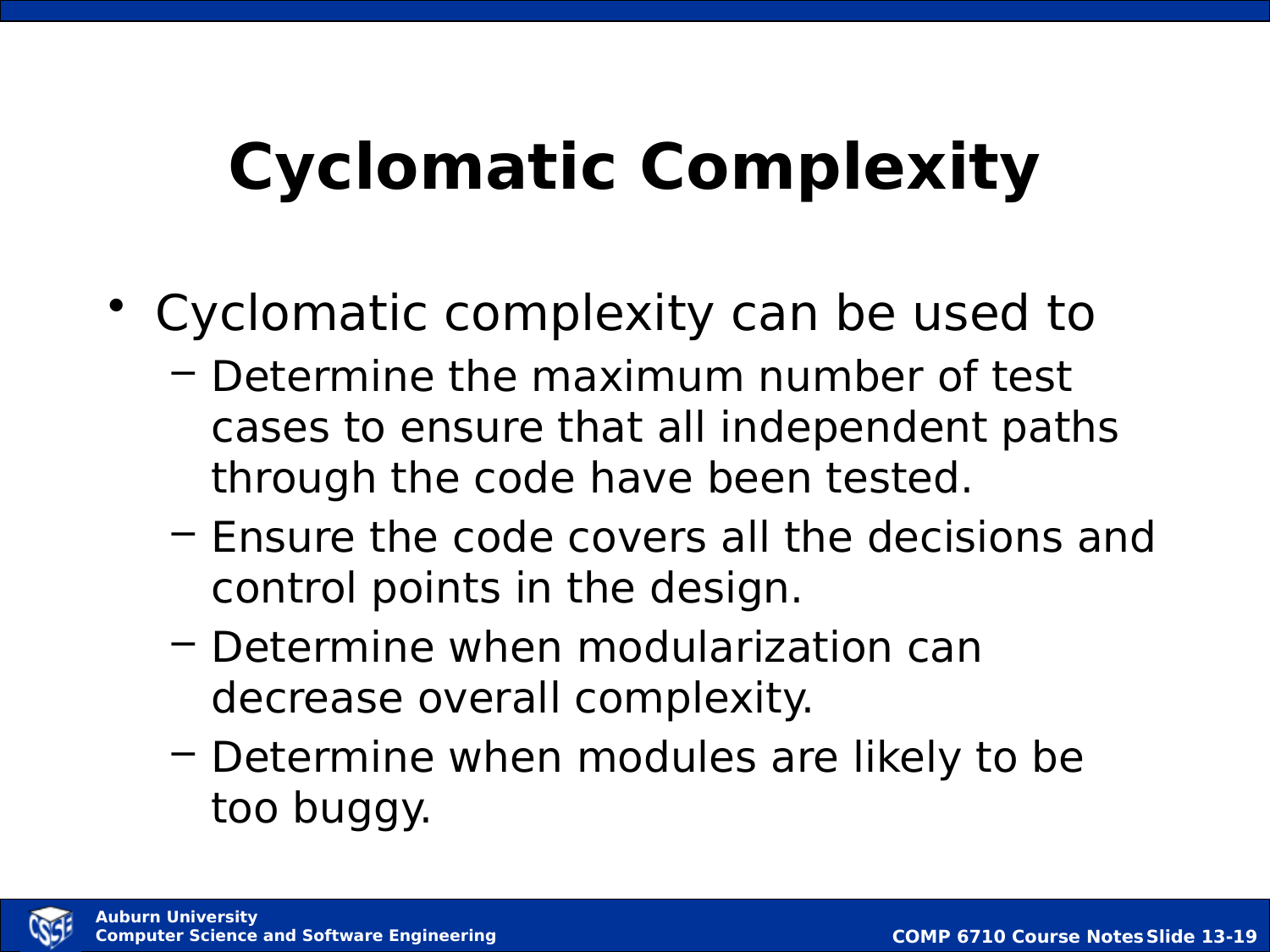

# Cyclomatic Complexity
Cyclomatic complexity can be used to
Determine the maximum number of test cases to ensure that all independent paths through the code have been tested.
Ensure the code covers all the decisions and control points in the design.
Determine when modularization can decrease overall complexity.
Determine when modules are likely to be too buggy.